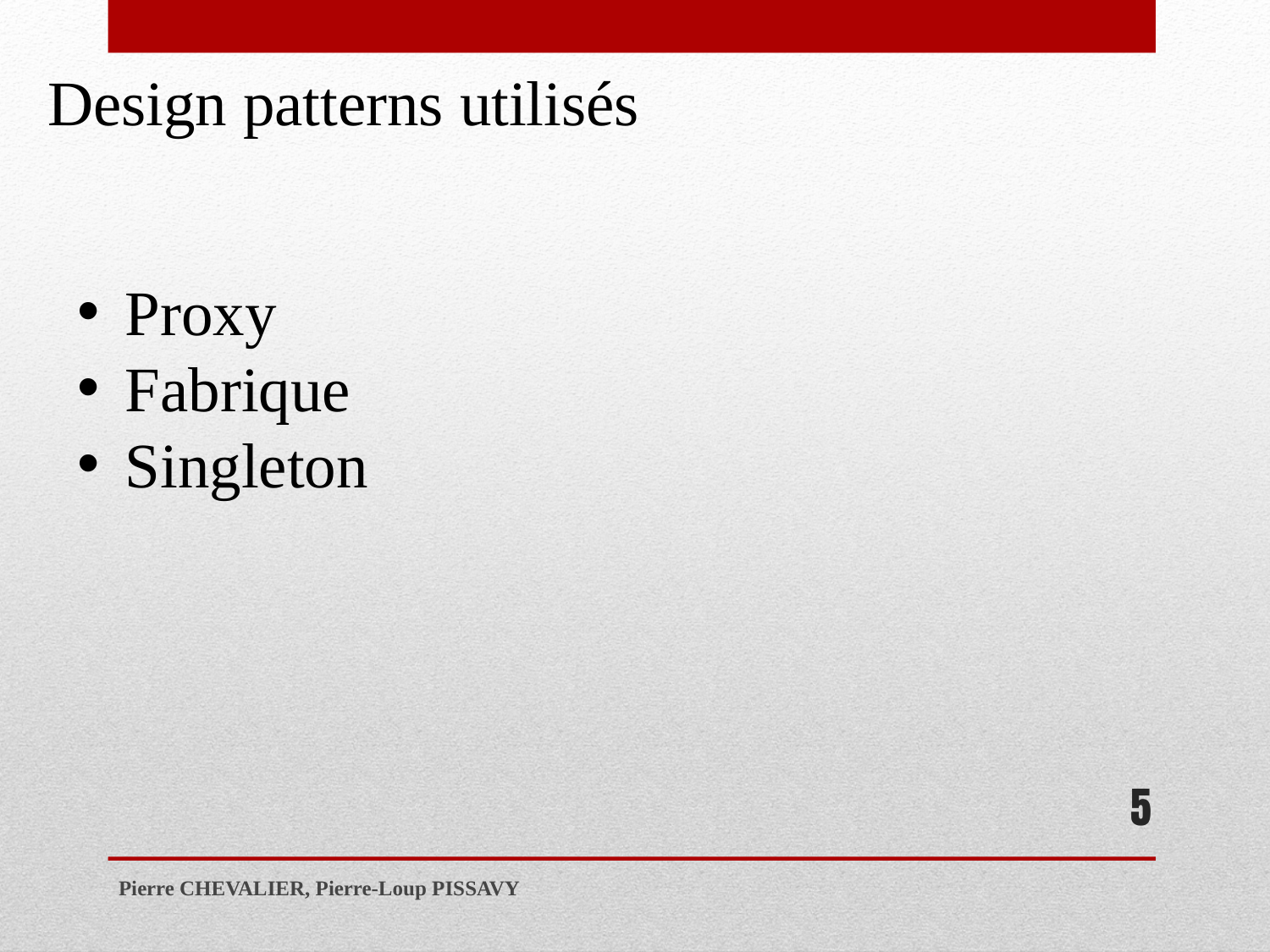

Design patterns utilisés
Proxy
Fabrique
Singleton

5
Pierre CHEVALIER, Pierre-Loup PISSAVY